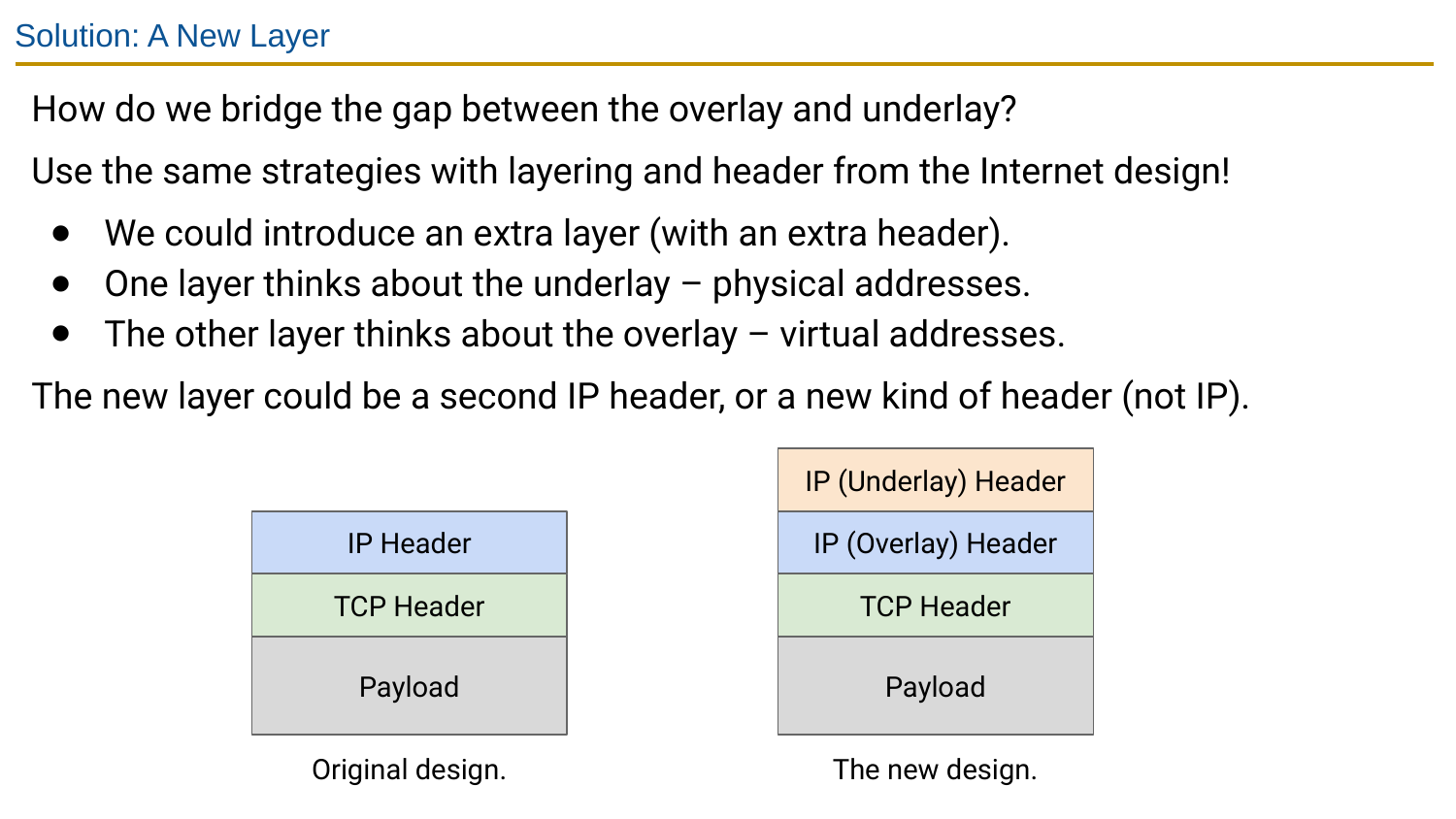

# Solution: A New Layer
How do we bridge the gap between the overlay and underlay?
Use the same strategies with layering and header from the Internet design!
We could introduce an extra layer (with an extra header).
One layer thinks about the underlay – physical addresses.
The other layer thinks about the overlay – virtual addresses.
The new layer could be a second IP header, or a new kind of header (not IP).
IP (Underlay) Header
IP Header
IP (Overlay) Header
TCP Header
TCP Header
Payload
Payload
Original design.
The new design.